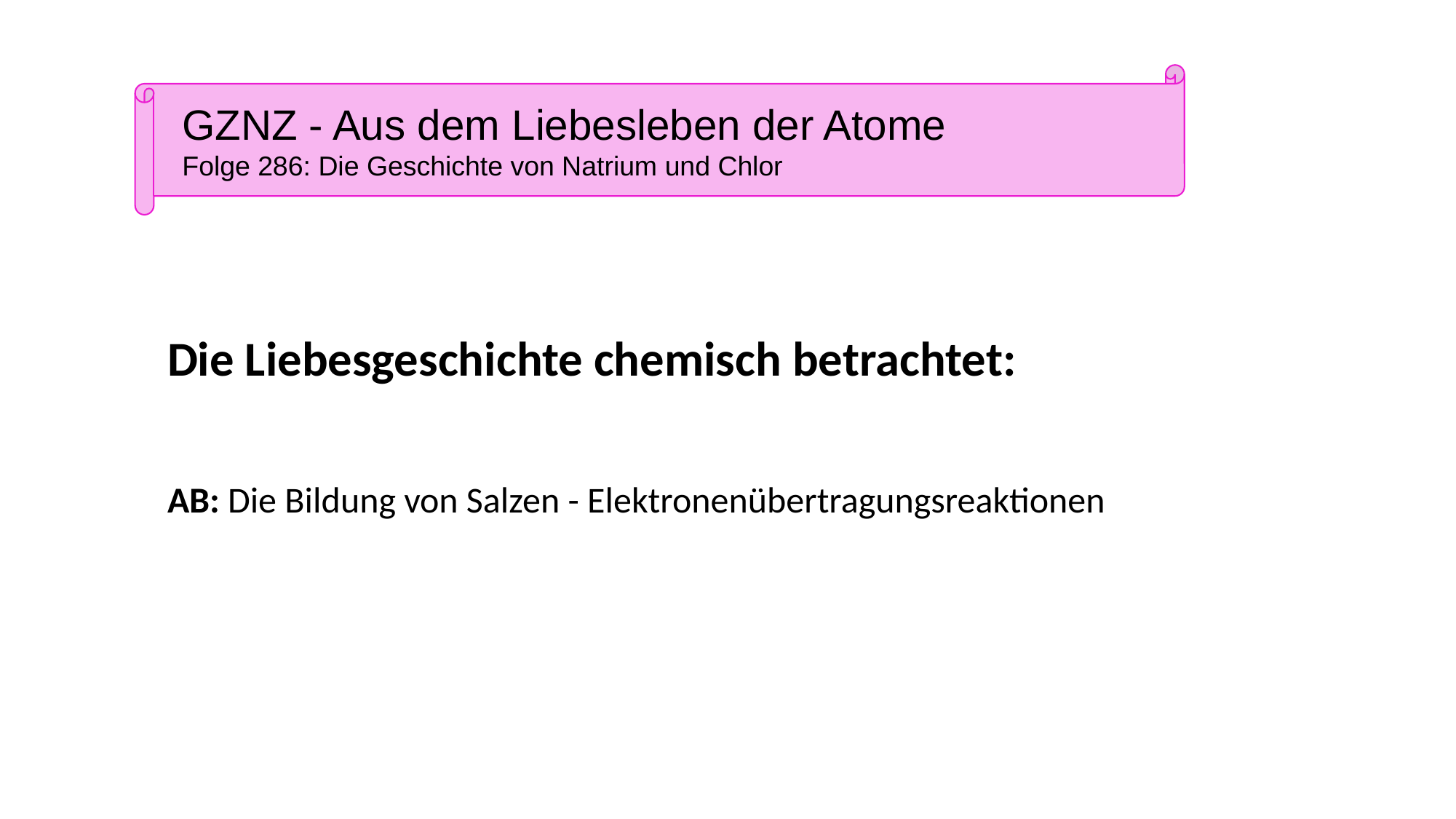

GZNZ - Aus dem Liebesleben der Atome
Folge 286: Die Geschichte von Natrium und Chlor
Die Liebesgeschichte chemisch betrachtet:
AB: Die Bildung von Salzen - Elektronenübertragungsreaktionen